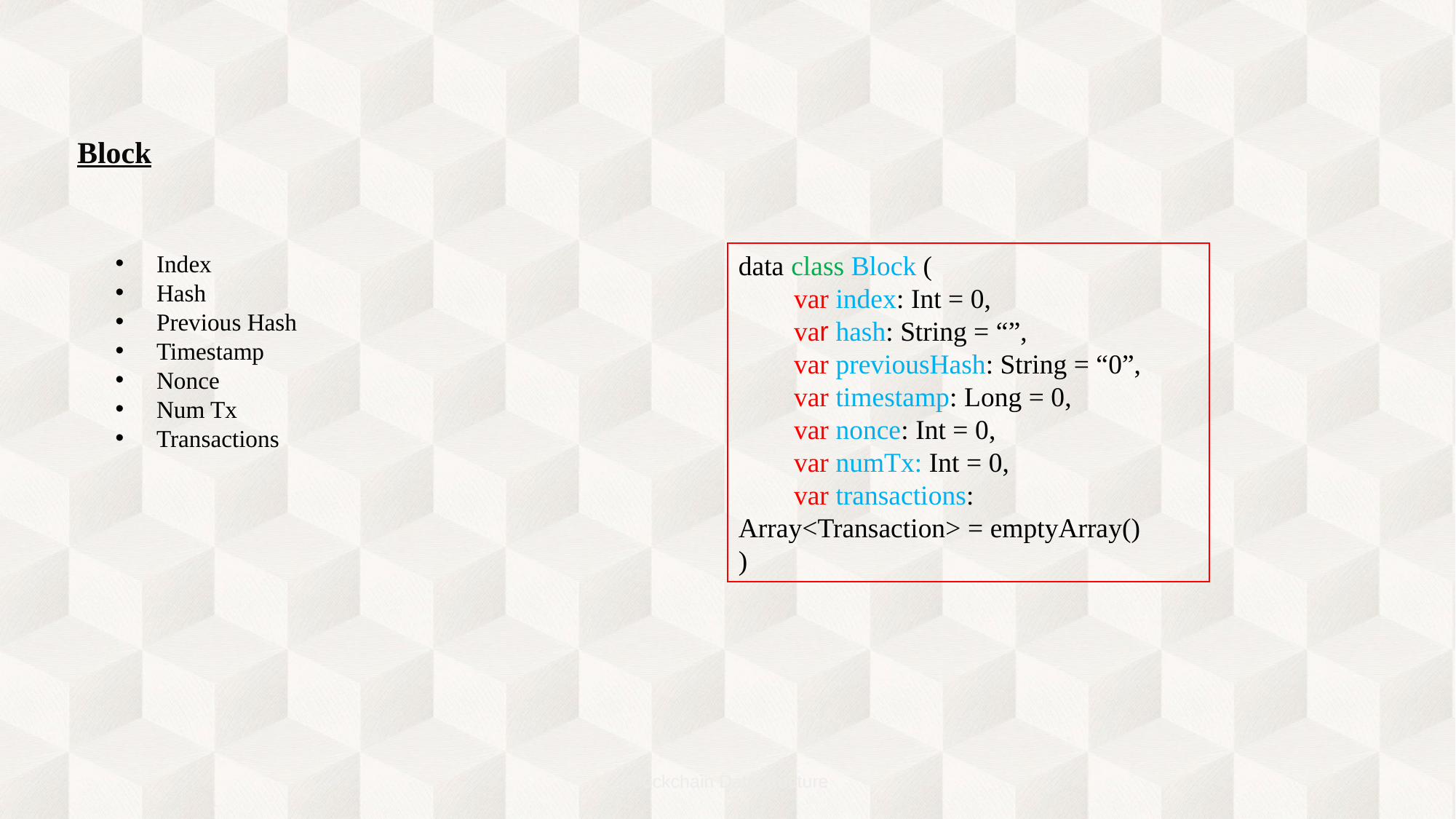

Block
Index
Hash
Previous Hash
Timestamp
Nonce
Num Tx
Transactions

data class Block (
        var index: Int = 0,
        var hash: String = “”,
        var previousHash: String = “0”,
        var timestamp: Long = 0,
        var nonce: Int = 0,
        var numTx: Int = 0,
        var transactions: Array<Transaction> = emptyArray()
)
Blockchain Datastructure
5